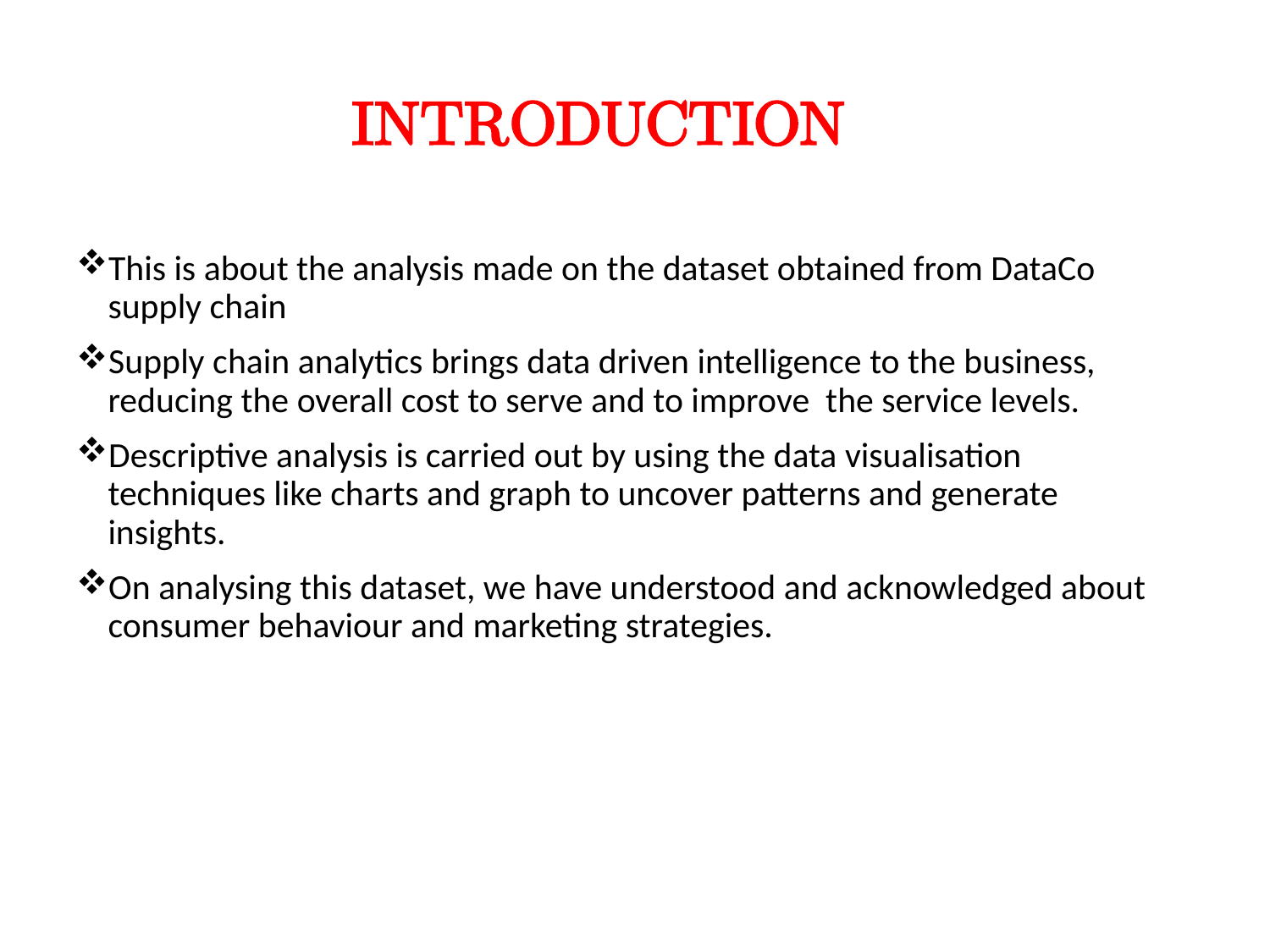

# INTRODUCTION
This is about the analysis made on the dataset obtained from DataCo supply chain
Supply chain analytics brings data driven intelligence to the business, reducing the overall cost to serve and to improve  the service levels.
Descriptive analysis is carried out by using the data visualisation techniques like charts and graph to uncover patterns and generate insights.
On analysing this dataset, we have understood and acknowledged about consumer behaviour and marketing strategies.